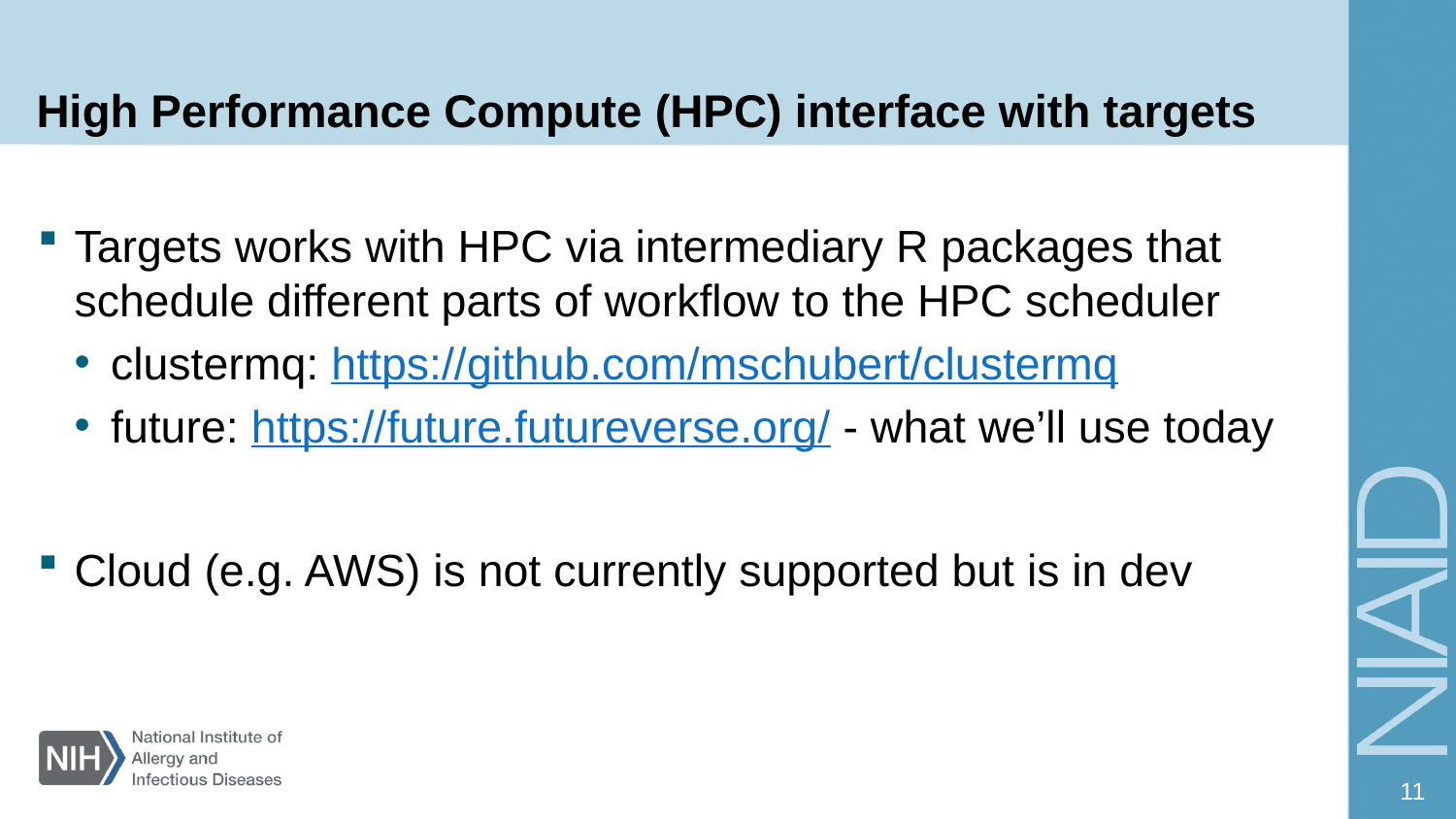

# High Performance Compute (HPC) interface with targets

Targets works with HPC via intermediary R packages that schedule different parts of workflow to the HPC scheduler
clustermq: https://github.com/mschubert/clustermq
future: https://future.futureverse.org/ - what we’ll use today

Cloud (e.g. AWS) is not currently supported but is in dev
11